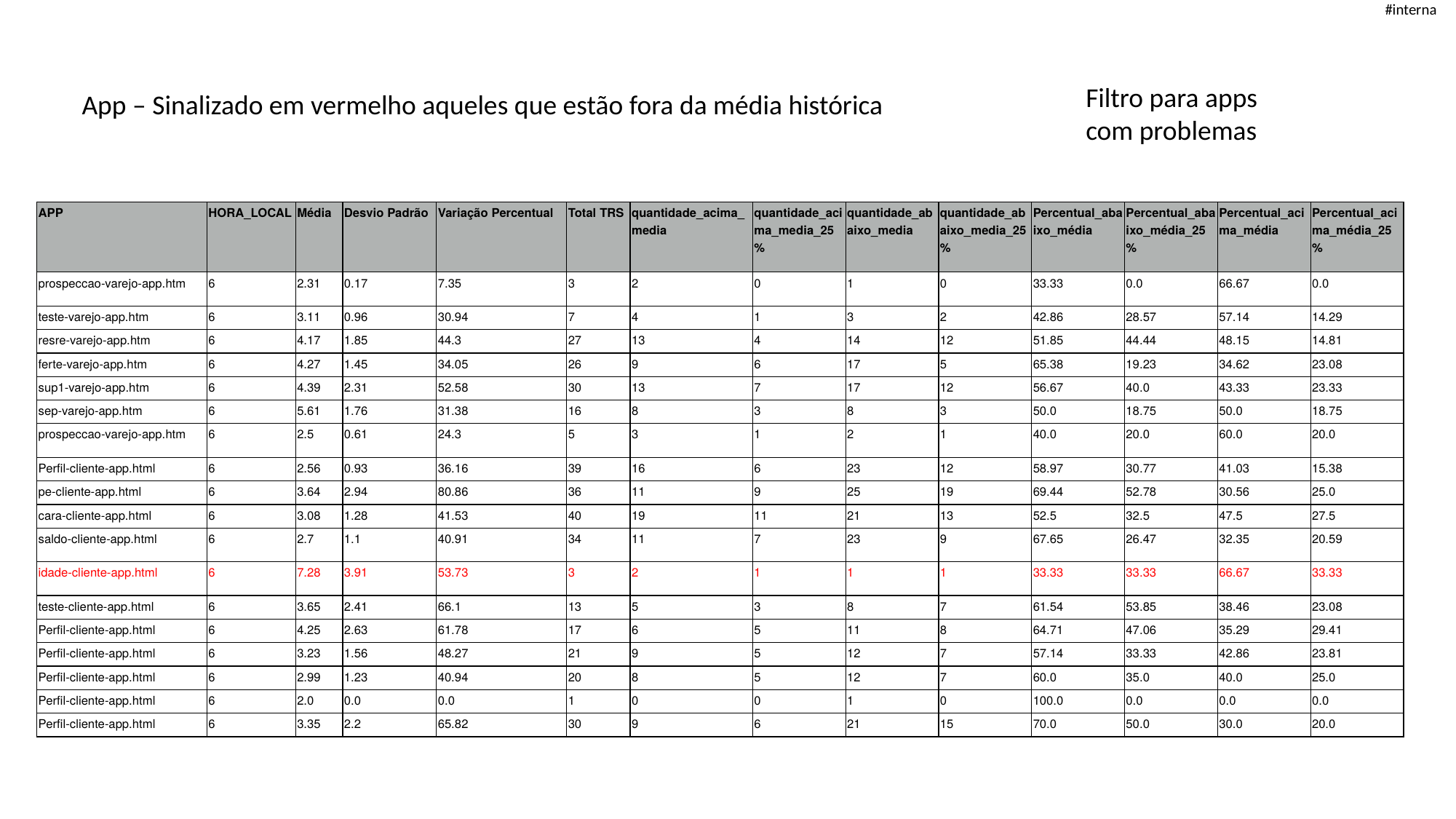

Filtro para apps com problemas
App – Sinalizado em vermelho aqueles que estão fora da média histórica
| APP | HORA\_LOCAL | Média | Desvio Padrão | Variação Percentual | Total TRS | quantidade\_acima\_media | quantidade\_acima\_media\_25% | quantidade\_abaixo\_media | quantidade\_abaixo\_media\_25% | Percentual\_abaixo\_média | Percentual\_abaixo\_média\_25% | Percentual\_acima\_média | Percentual\_acima\_média\_25% |
| --- | --- | --- | --- | --- | --- | --- | --- | --- | --- | --- | --- | --- | --- |
| prospeccao-varejo-app.htm | 6 | 2.31 | 0.17 | 7.35 | 3 | 2 | 0 | 1 | 0 | 33.33 | 0.0 | 66.67 | 0.0 |
| teste-varejo-app.htm | 6 | 3.11 | 0.96 | 30.94 | 7 | 4 | 1 | 3 | 2 | 42.86 | 28.57 | 57.14 | 14.29 |
| resre-varejo-app.htm | 6 | 4.17 | 1.85 | 44.3 | 27 | 13 | 4 | 14 | 12 | 51.85 | 44.44 | 48.15 | 14.81 |
| ferte-varejo-app.htm | 6 | 4.27 | 1.45 | 34.05 | 26 | 9 | 6 | 17 | 5 | 65.38 | 19.23 | 34.62 | 23.08 |
| sup1-varejo-app.htm | 6 | 4.39 | 2.31 | 52.58 | 30 | 13 | 7 | 17 | 12 | 56.67 | 40.0 | 43.33 | 23.33 |
| sep-varejo-app.htm | 6 | 5.61 | 1.76 | 31.38 | 16 | 8 | 3 | 8 | 3 | 50.0 | 18.75 | 50.0 | 18.75 |
| prospeccao-varejo-app.htm | 6 | 2.5 | 0.61 | 24.3 | 5 | 3 | 1 | 2 | 1 | 40.0 | 20.0 | 60.0 | 20.0 |
| Perfil-cliente-app.html | 6 | 2.56 | 0.93 | 36.16 | 39 | 16 | 6 | 23 | 12 | 58.97 | 30.77 | 41.03 | 15.38 |
| pe-cliente-app.html | 6 | 3.64 | 2.94 | 80.86 | 36 | 11 | 9 | 25 | 19 | 69.44 | 52.78 | 30.56 | 25.0 |
| cara-cliente-app.html | 6 | 3.08 | 1.28 | 41.53 | 40 | 19 | 11 | 21 | 13 | 52.5 | 32.5 | 47.5 | 27.5 |
| saldo-cliente-app.html | 6 | 2.7 | 1.1 | 40.91 | 34 | 11 | 7 | 23 | 9 | 67.65 | 26.47 | 32.35 | 20.59 |
| idade-cliente-app.html | 6 | 7.28 | 3.91 | 53.73 | 3 | 2 | 1 | 1 | 1 | 33.33 | 33.33 | 66.67 | 33.33 |
| teste-cliente-app.html | 6 | 3.65 | 2.41 | 66.1 | 13 | 5 | 3 | 8 | 7 | 61.54 | 53.85 | 38.46 | 23.08 |
| Perfil-cliente-app.html | 6 | 4.25 | 2.63 | 61.78 | 17 | 6 | 5 | 11 | 8 | 64.71 | 47.06 | 35.29 | 29.41 |
| Perfil-cliente-app.html | 6 | 3.23 | 1.56 | 48.27 | 21 | 9 | 5 | 12 | 7 | 57.14 | 33.33 | 42.86 | 23.81 |
| Perfil-cliente-app.html | 6 | 2.99 | 1.23 | 40.94 | 20 | 8 | 5 | 12 | 7 | 60.0 | 35.0 | 40.0 | 25.0 |
| Perfil-cliente-app.html | 6 | 2.0 | 0.0 | 0.0 | 1 | 0 | 0 | 1 | 0 | 100.0 | 0.0 | 0.0 | 0.0 |
| Perfil-cliente-app.html | 6 | 3.35 | 2.2 | 65.82 | 30 | 9 | 6 | 21 | 15 | 70.0 | 50.0 | 30.0 | 20.0 |